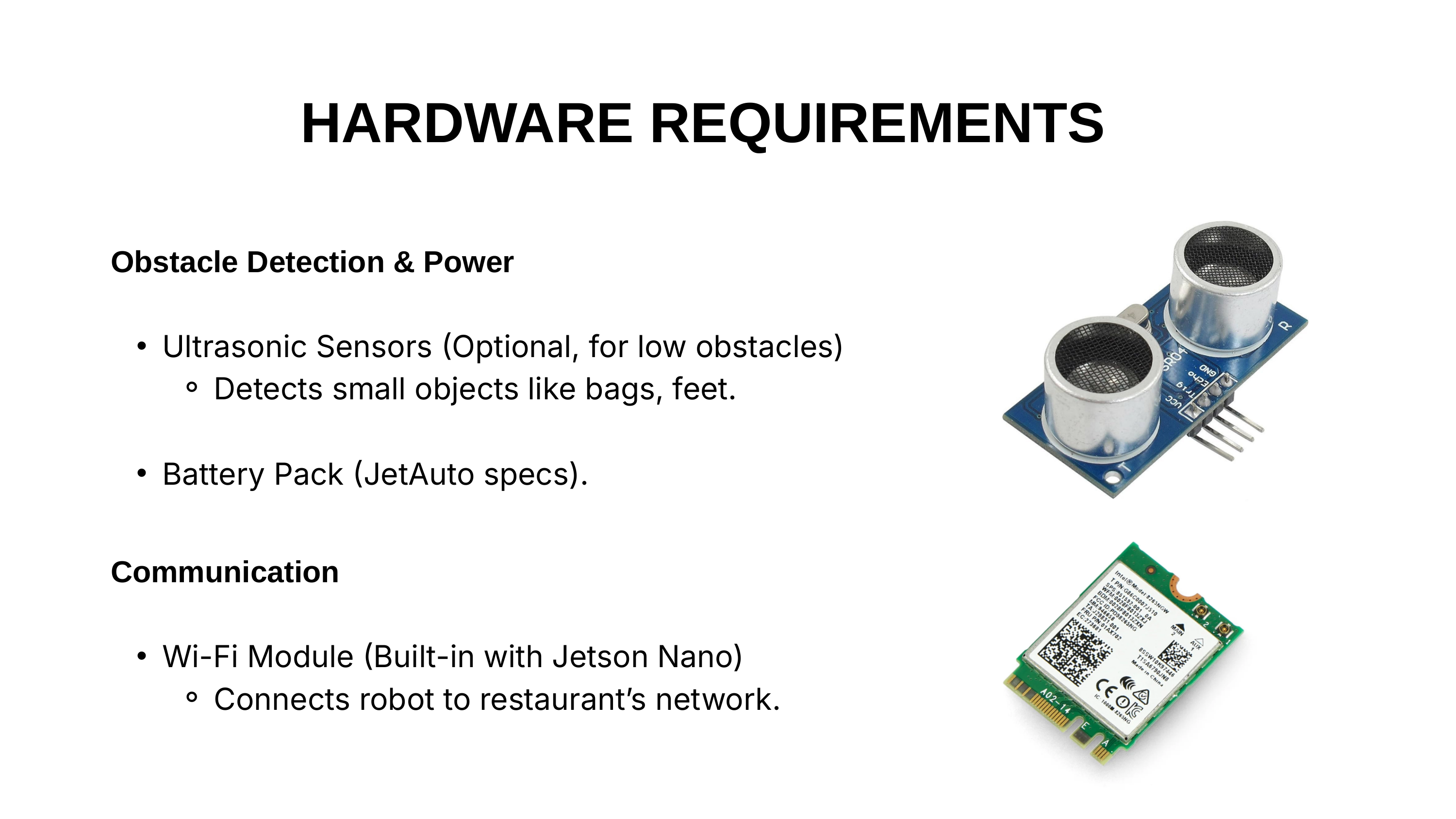

HARDWARE REQUIREMENTS

Obstacle Detection & Power

Ultrasonic Sensors (Optional, for low obstacles)
Detects small objects like bags, feet.

Battery Pack (JetAuto specs).

Communication

Wi-Fi Module (Built-in with Jetson Nano)
Connects robot to restaurant’s network.